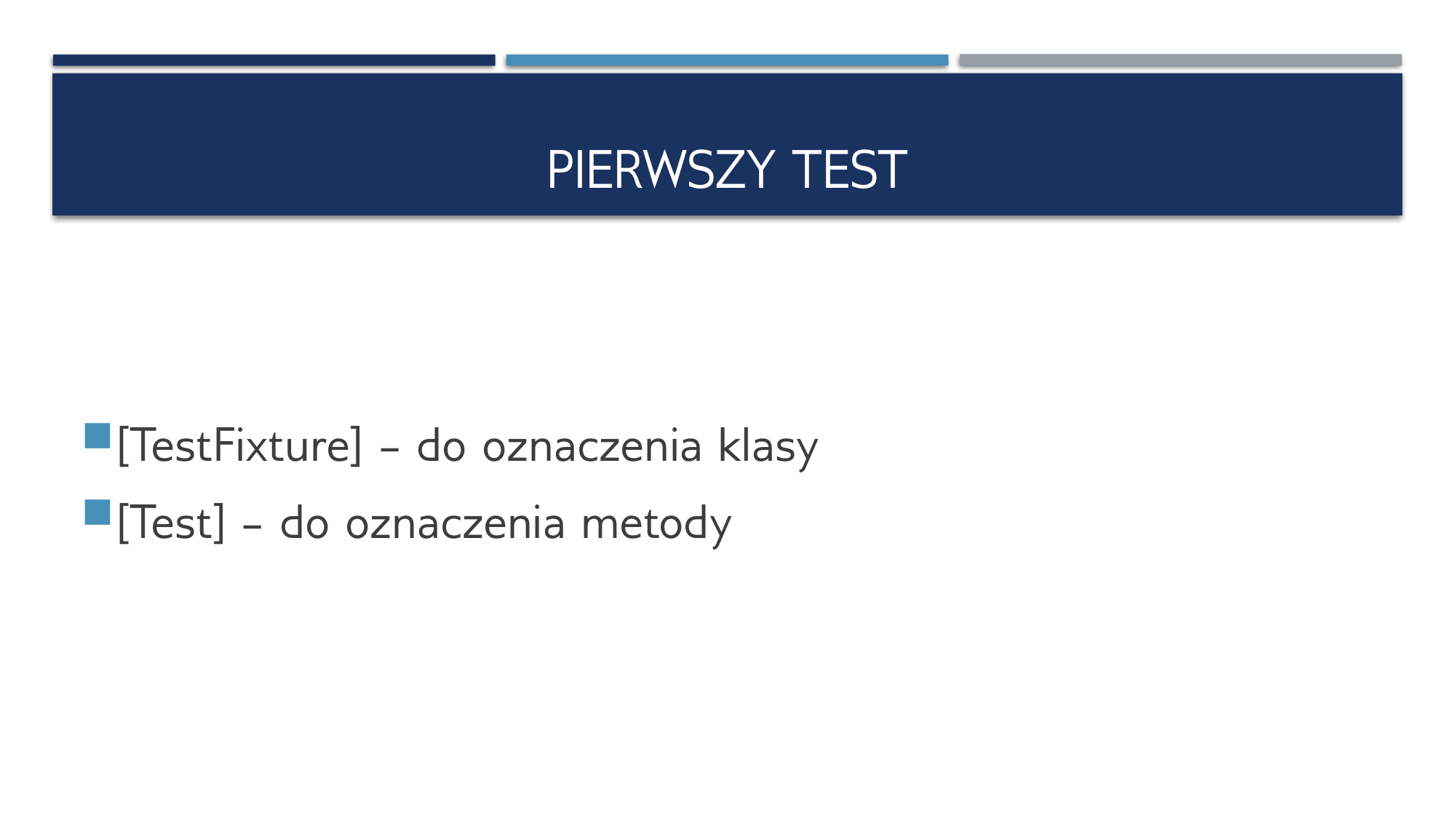

# Pierwszy Test
[TestFixture] – do oznaczenia klasy
[Test] – do oznaczenia metody